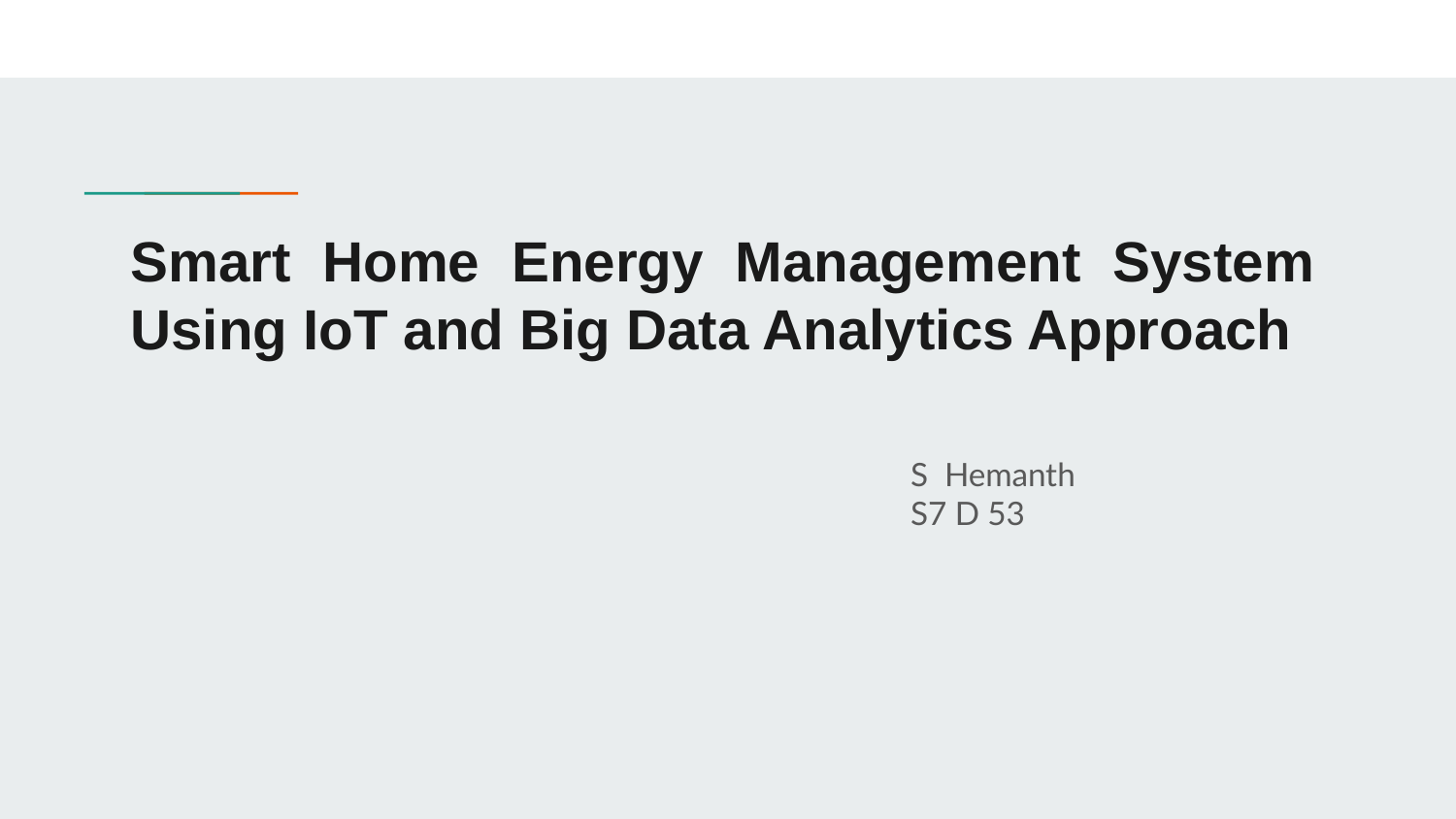

# Smart Home Energy Management System Using IoT and Big Data Analytics Approach

S  Hemanth
S7 D 53